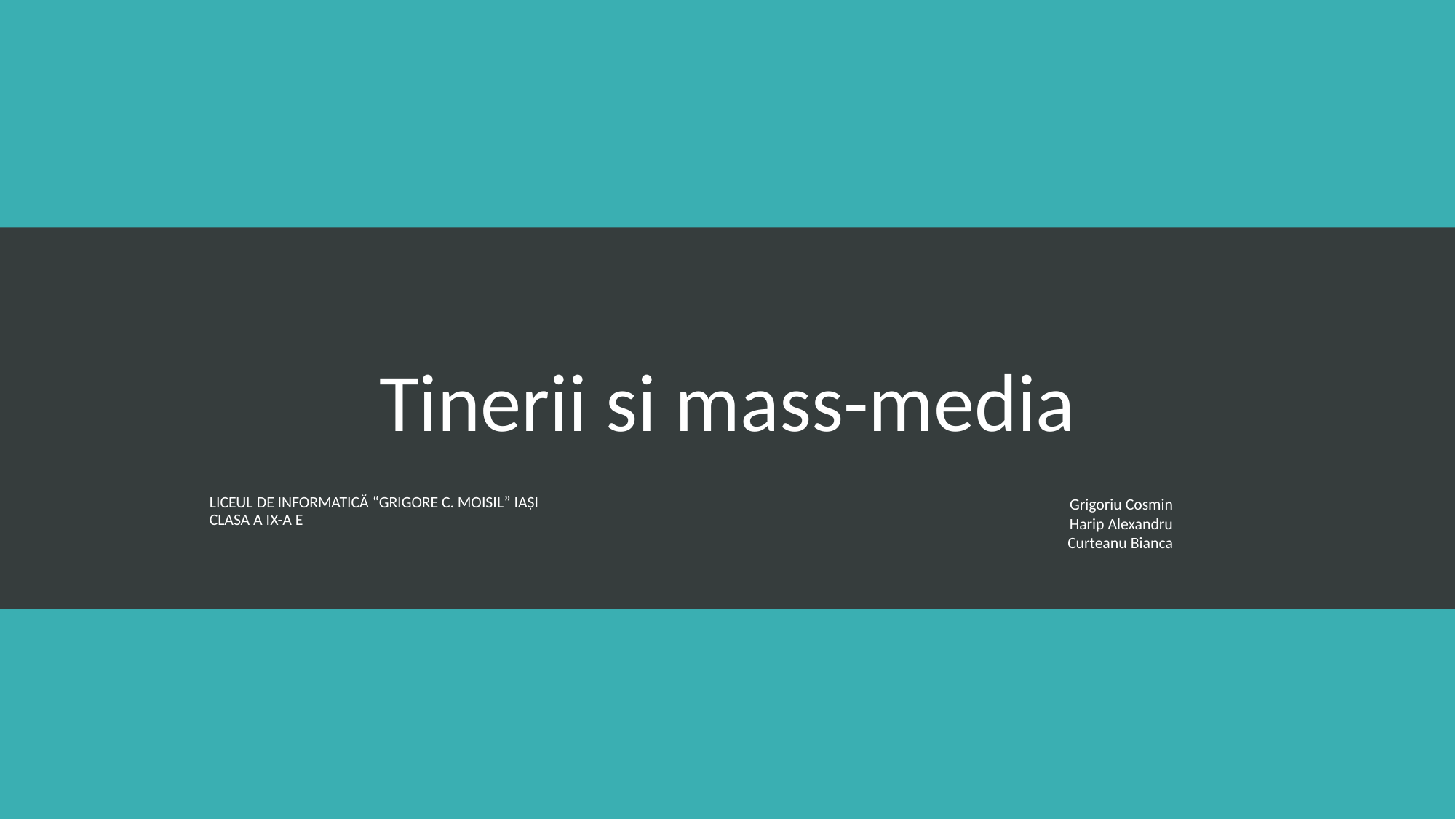

# Tinerii si mass-media
Liceul de informatică “Grigore c. moisil” iași
Clasa a ix-a e
Grigoriu Cosmin
Harip Alexandru
Curteanu Bianca